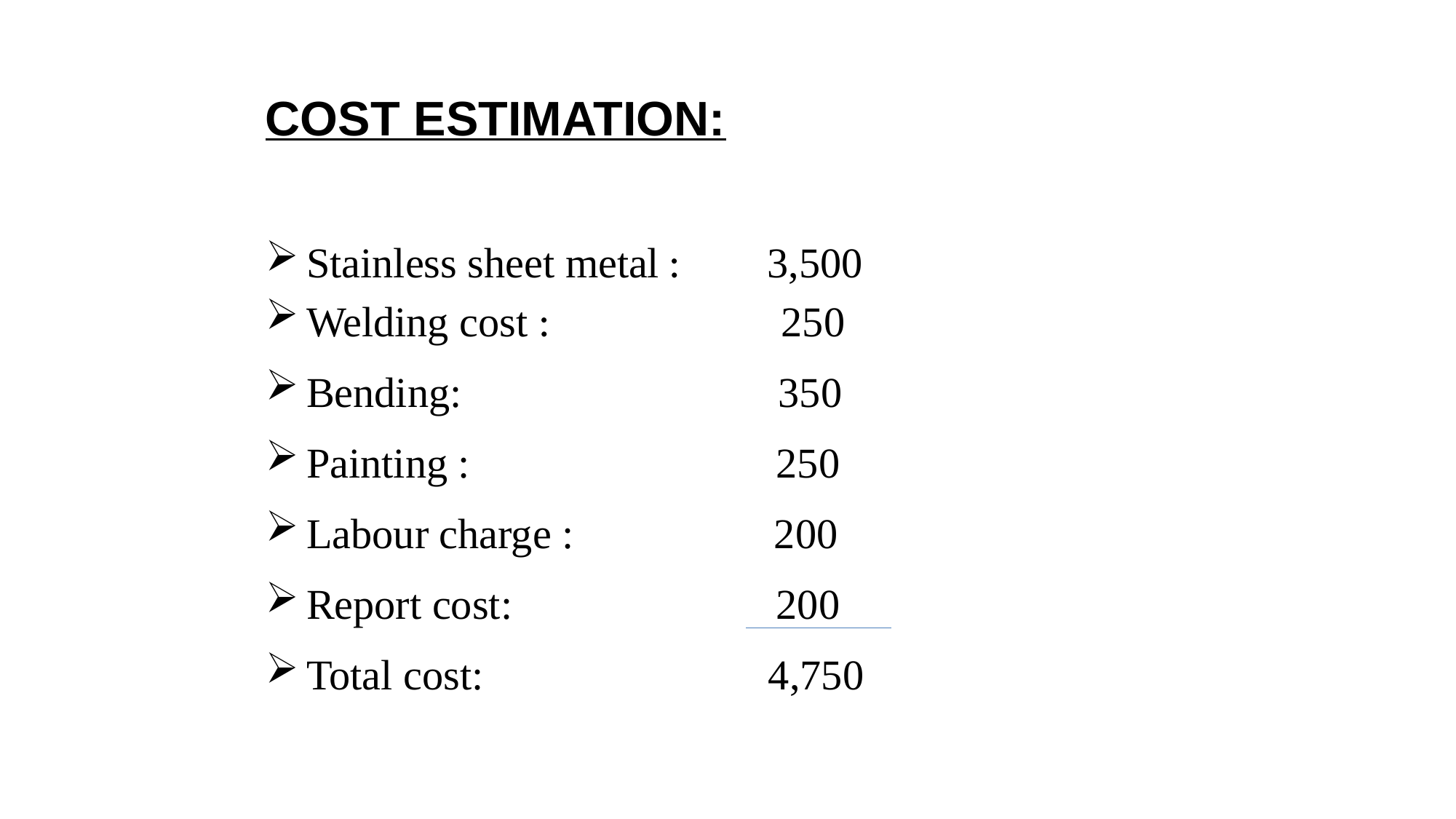

COST ESTIMATION:

Stainless sheet metal :         3,500
Welding cost :                        250
Bending:                              350
Painting :                             250
Labour charge :                   200
Report cost:                         200
Total cost:                           4,750